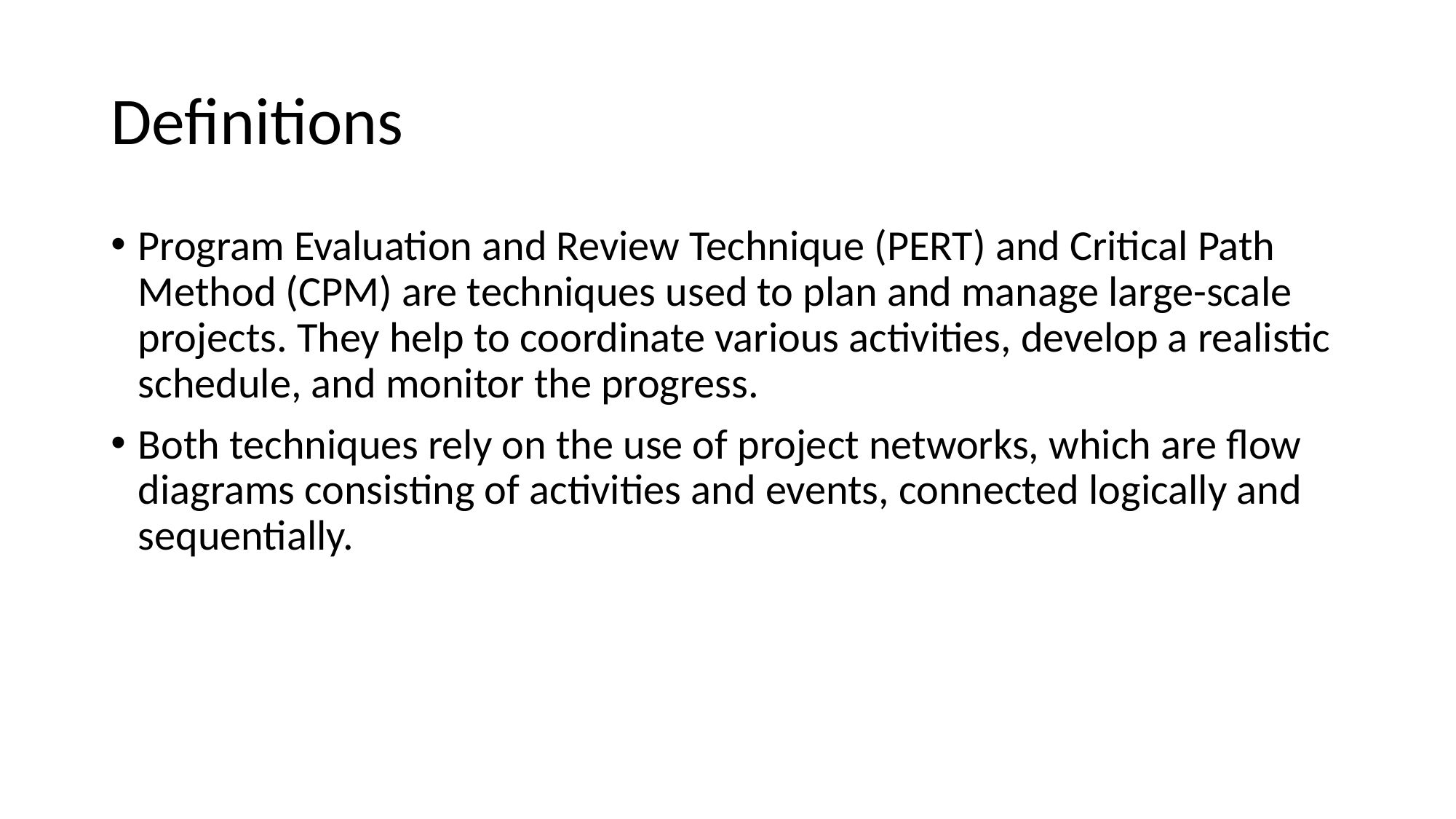

# Definitions
Program Evaluation and Review Technique (PERT) and Critical Path Method (CPM) are techniques used to plan and manage large-scale projects. They help to coordinate various activities, develop a realistic schedule, and monitor the progress.
Both techniques rely on the use of project networks, which are flow diagrams consisting of activities and events, connected logically and sequentially.